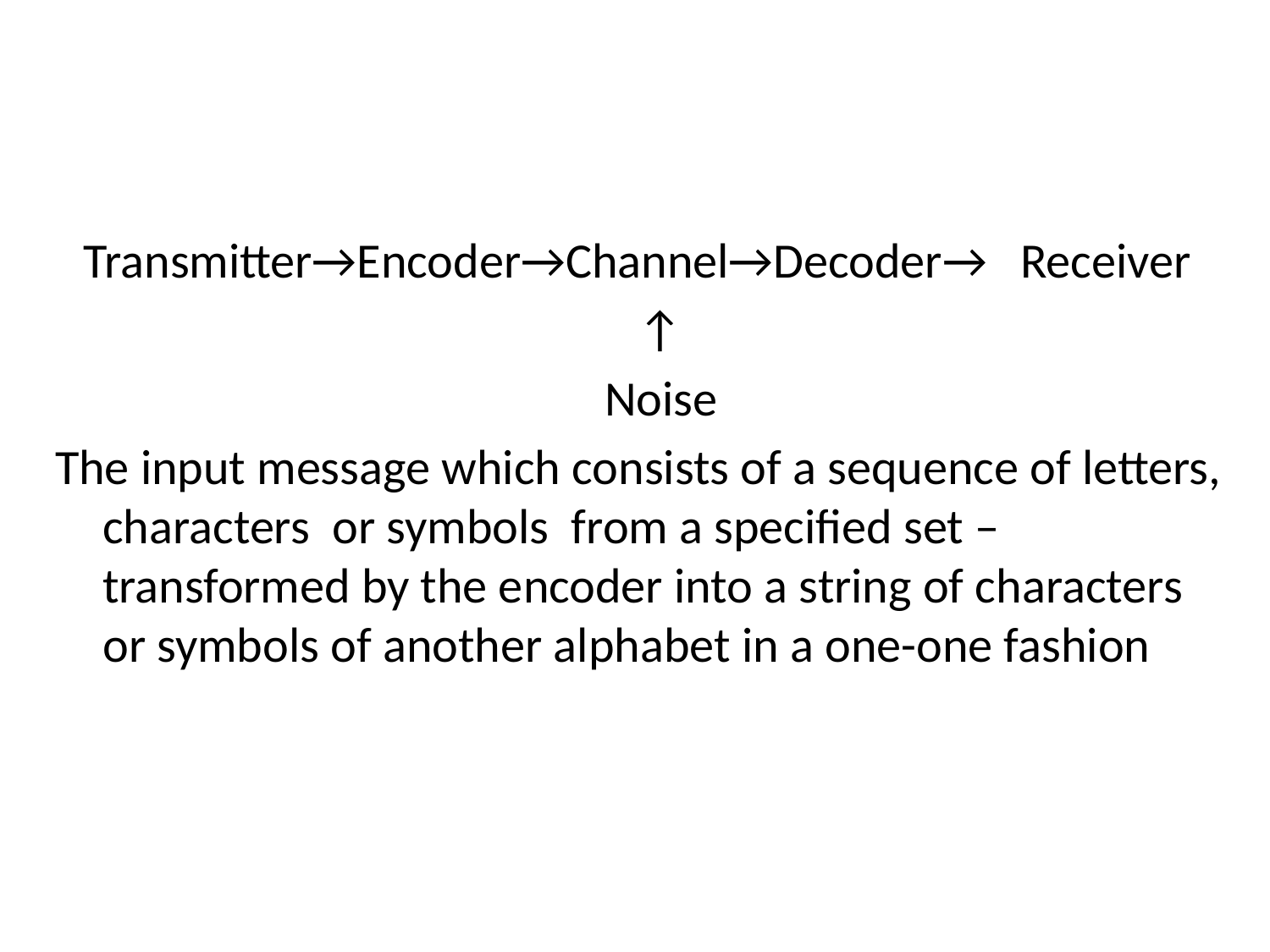

#
   Transmitter→Encoder→Channel→Decoder→   Receiver
                                                    ↑
                                                 Noise
The input message which consists of a sequence of letters, characters  or symbols  from a specified set – transformed by the encoder into a string of characters or symbols of another alphabet in a one-one fashion